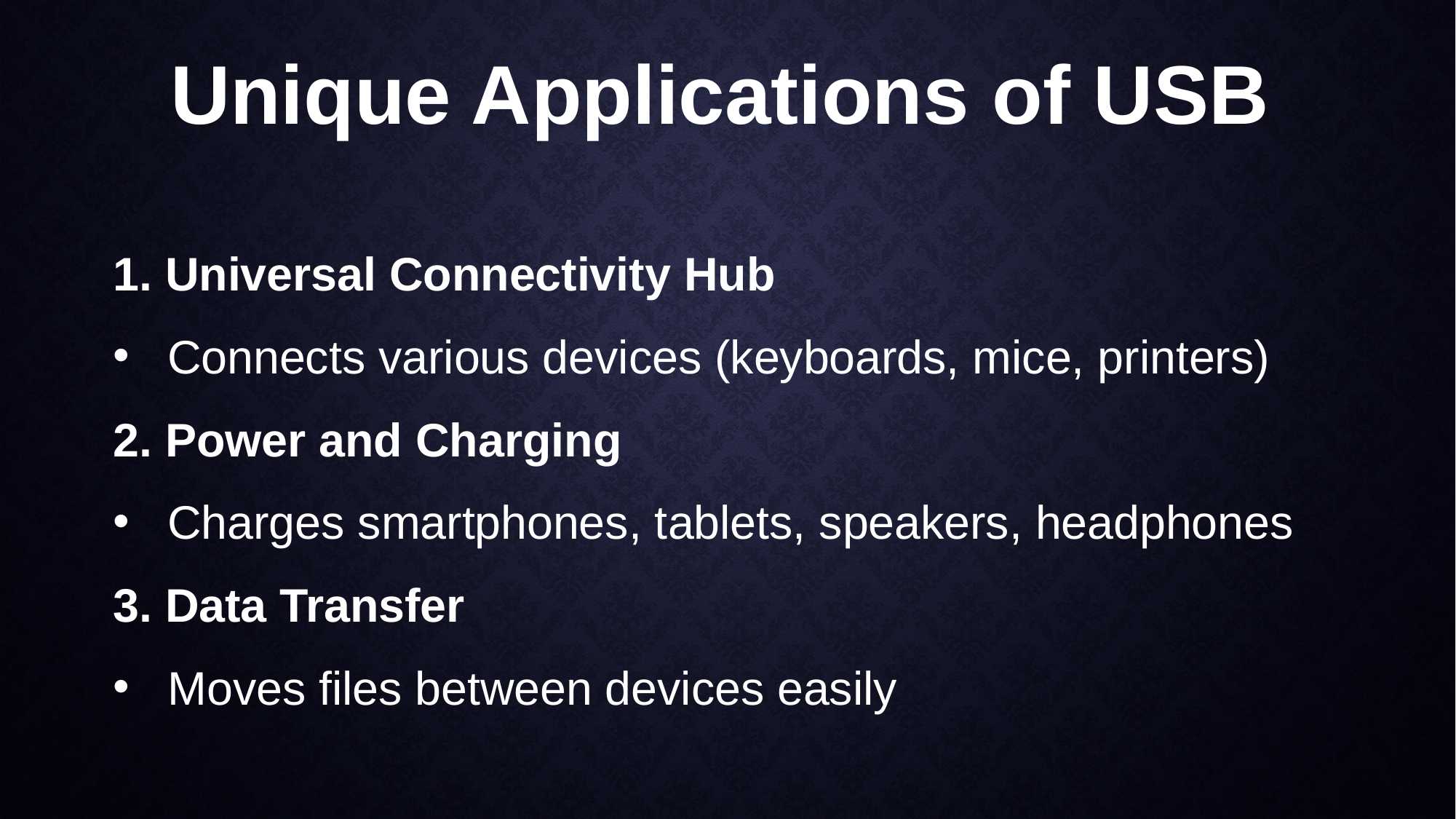

# Unique Applications of USB
1. Universal Connectivity Hub
Connects various devices (keyboards, mice, printers)
2. Power and Charging
Charges smartphones, tablets, speakers, headphones
3. Data Transfer
Moves files between devices easily